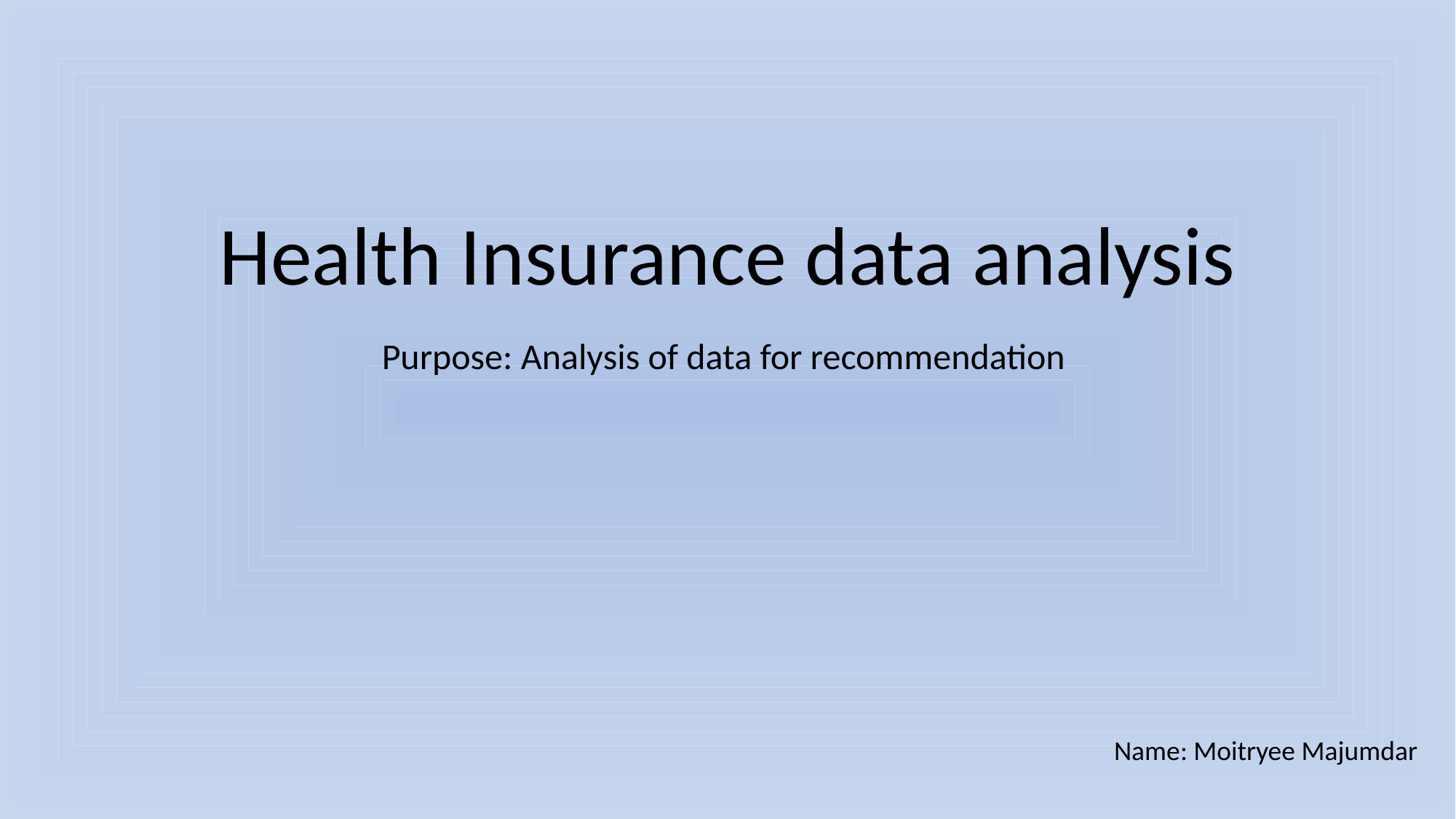

# Health Insurance data analysis
Purpose: Analysis of data for recommendation
Name: Moitryee Majumdar